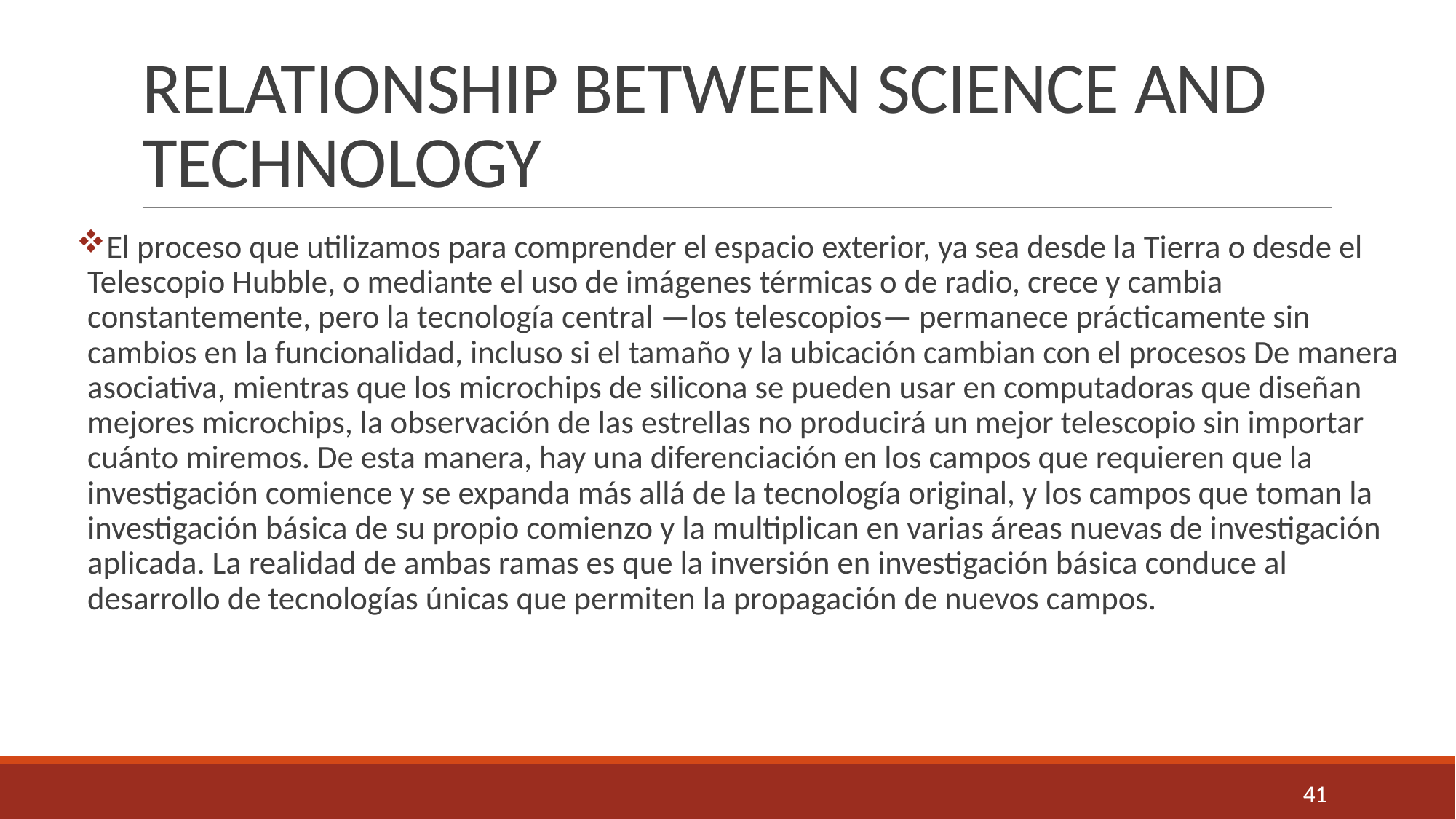

# RELATIONSHIP BETWEEN SCIENCE AND TECHNOLOGY
El proceso que utilizamos para comprender el espacio exterior, ya sea desde la Tierra o desde el Telescopio Hubble, o mediante el uso de imágenes térmicas o de radio, crece y cambia constantemente, pero la tecnología central —los telescopios— permanece prácticamente sin cambios en la funcionalidad, incluso si el tamaño y la ubicación cambian con el procesos De manera asociativa, mientras que los microchips de silicona se pueden usar en computadoras que diseñan mejores microchips, la observación de las estrellas no producirá un mejor telescopio sin importar cuánto miremos. De esta manera, hay una diferenciación en los campos que requieren que la investigación comience y se expanda más allá de la tecnología original, y los campos que toman la investigación básica de su propio comienzo y la multiplican en varias áreas nuevas de investigación aplicada. La realidad de ambas ramas es que la inversión en investigación básica conduce al desarrollo de tecnologías únicas que permiten la propagación de nuevos campos.
41